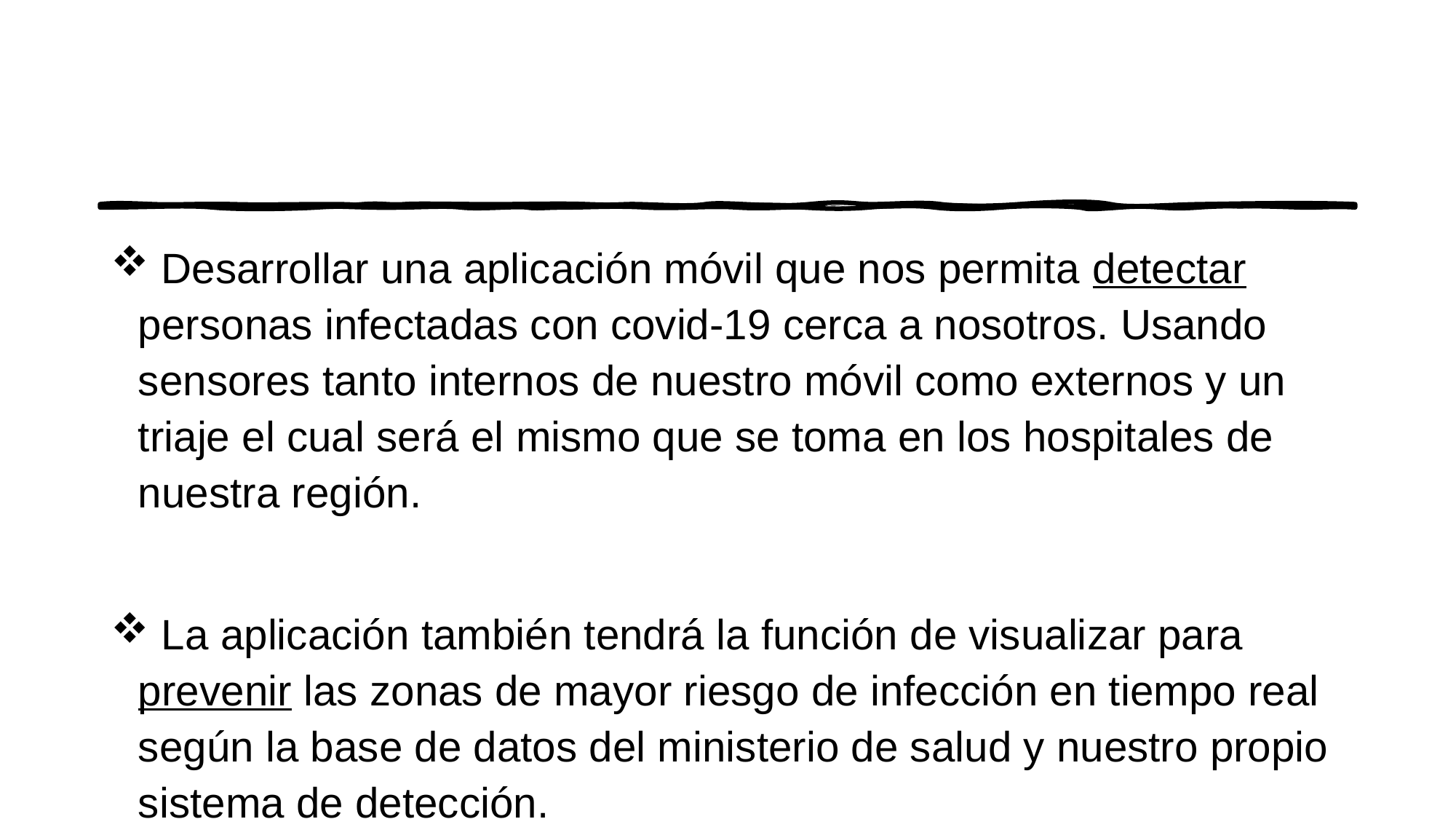

Desarrollar una aplicación móvil que nos permita detectar personas infectadas con covid-19 cerca a nosotros. Usando sensores tanto internos de nuestro móvil como externos y un triaje el cual será el mismo que se toma en los hospitales de nuestra región.

 La aplicación también tendrá la función de visualizar para prevenir las zonas de mayor riesgo de infección en tiempo real según la base de datos del ministerio de salud y nuestro propio sistema de detección.